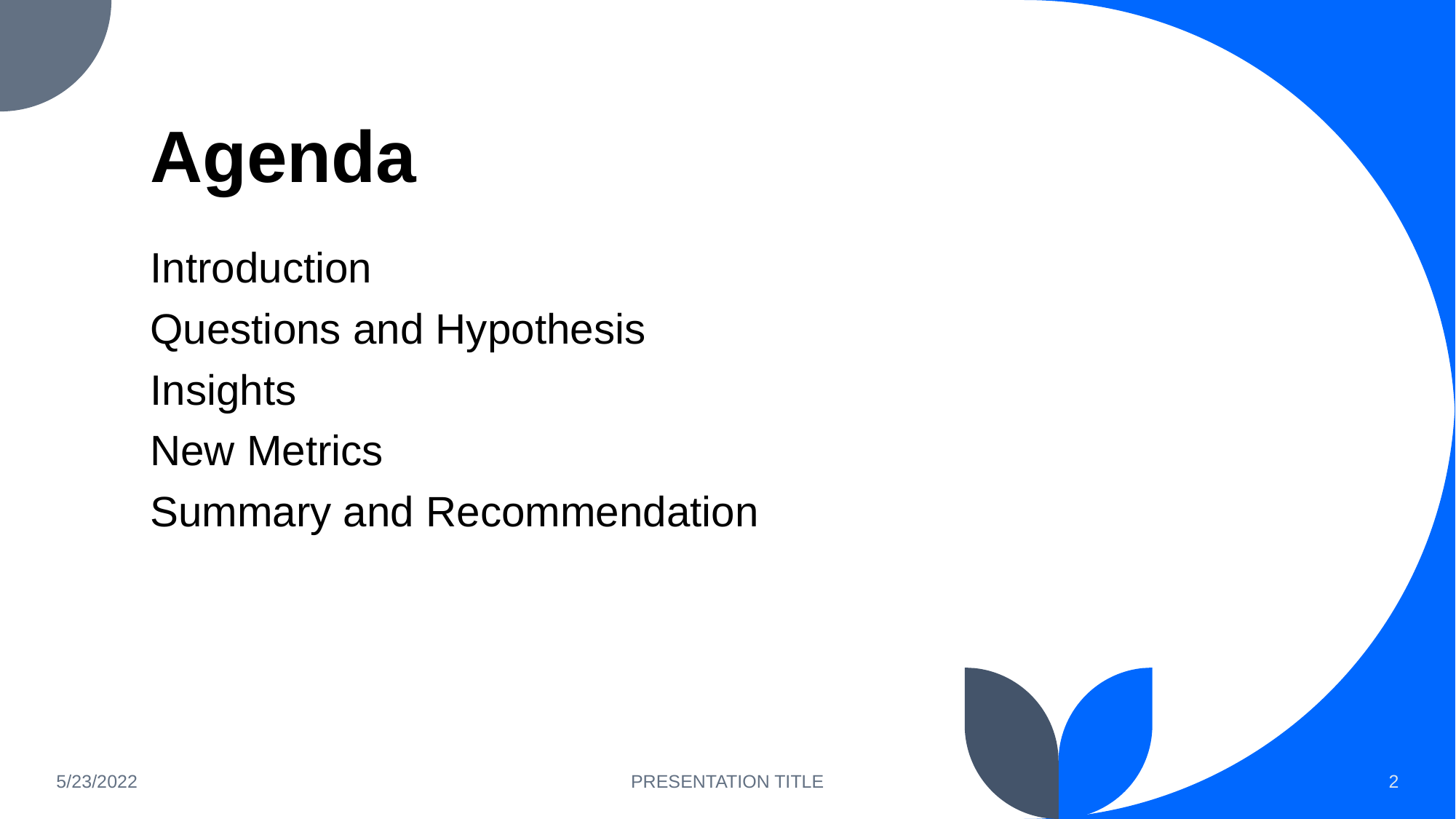

# Agenda
Introduction
Questions and Hypothesis
Insights
New Metrics
Summary and Recommendation

5/23/2022
PRESENTATION TITLE
2